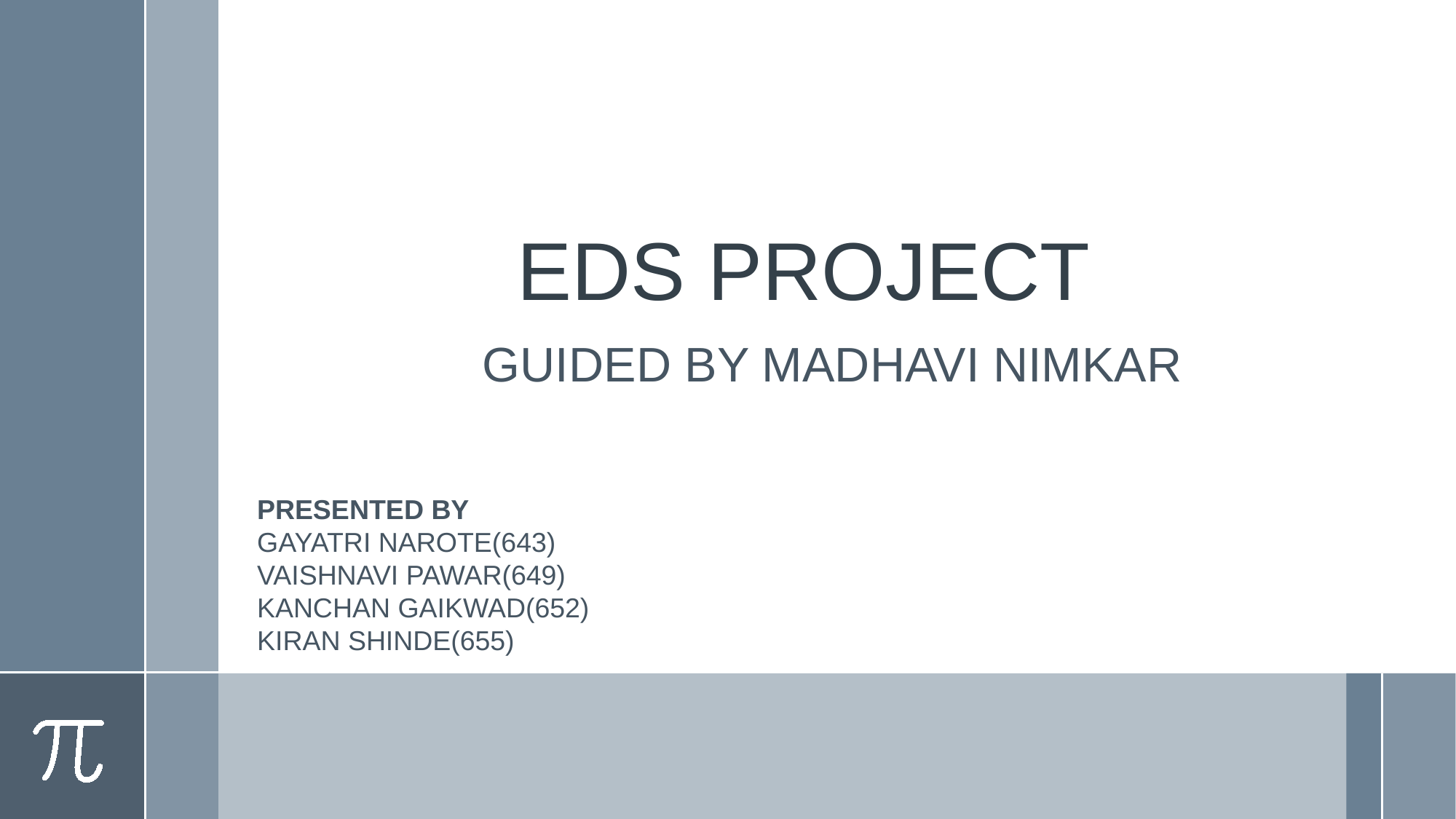

# EDS PROJECT
GUIDED BY MADHAVI NIMKAR
PRESENTED BY
GAYATRI NAROTE(643)
VAISHNAVI PAWAR(649)
KANCHAN GAIKWAD(652)
KIRAN SHINDE(655)